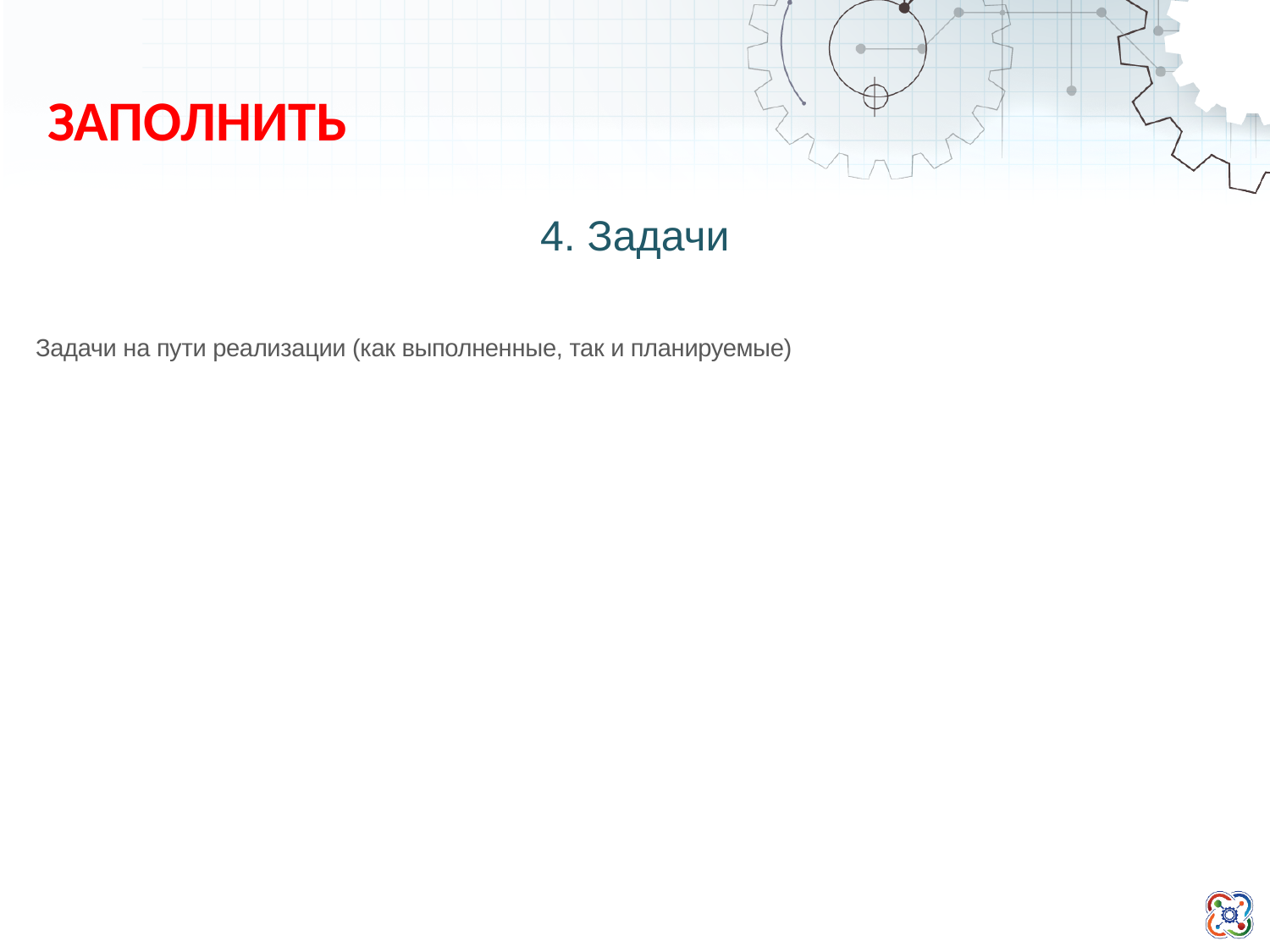

ЗАПОЛНИТЬ
4. Задачи
Задачи на пути реализации (как выполненные, так и планируемые)